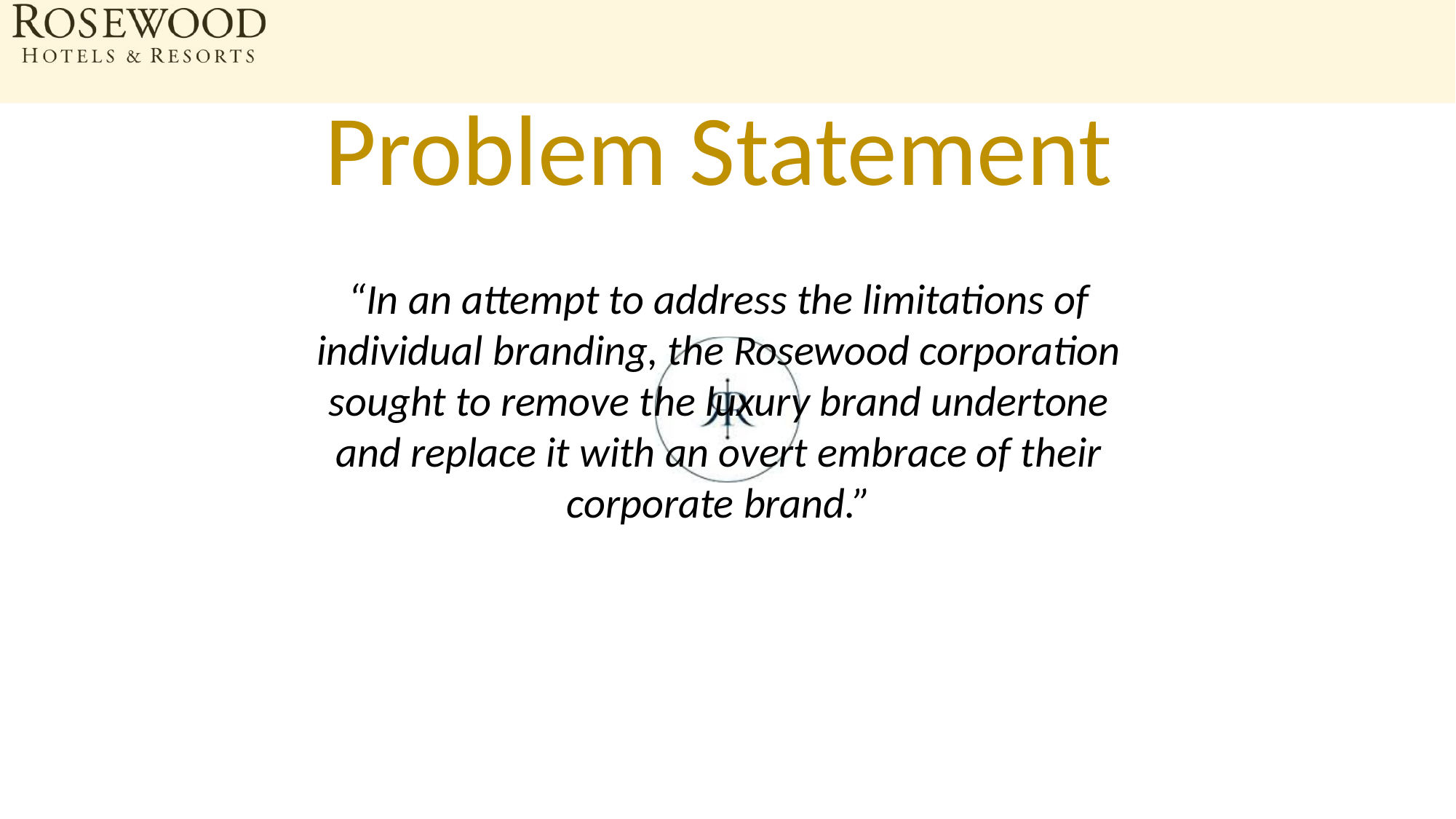

# Problem Statement
“In an attempt to address the limitations of individual branding, the Rosewood corporation sought to remove the luxury brand undertone and replace it with an overt embrace of their corporate brand.”